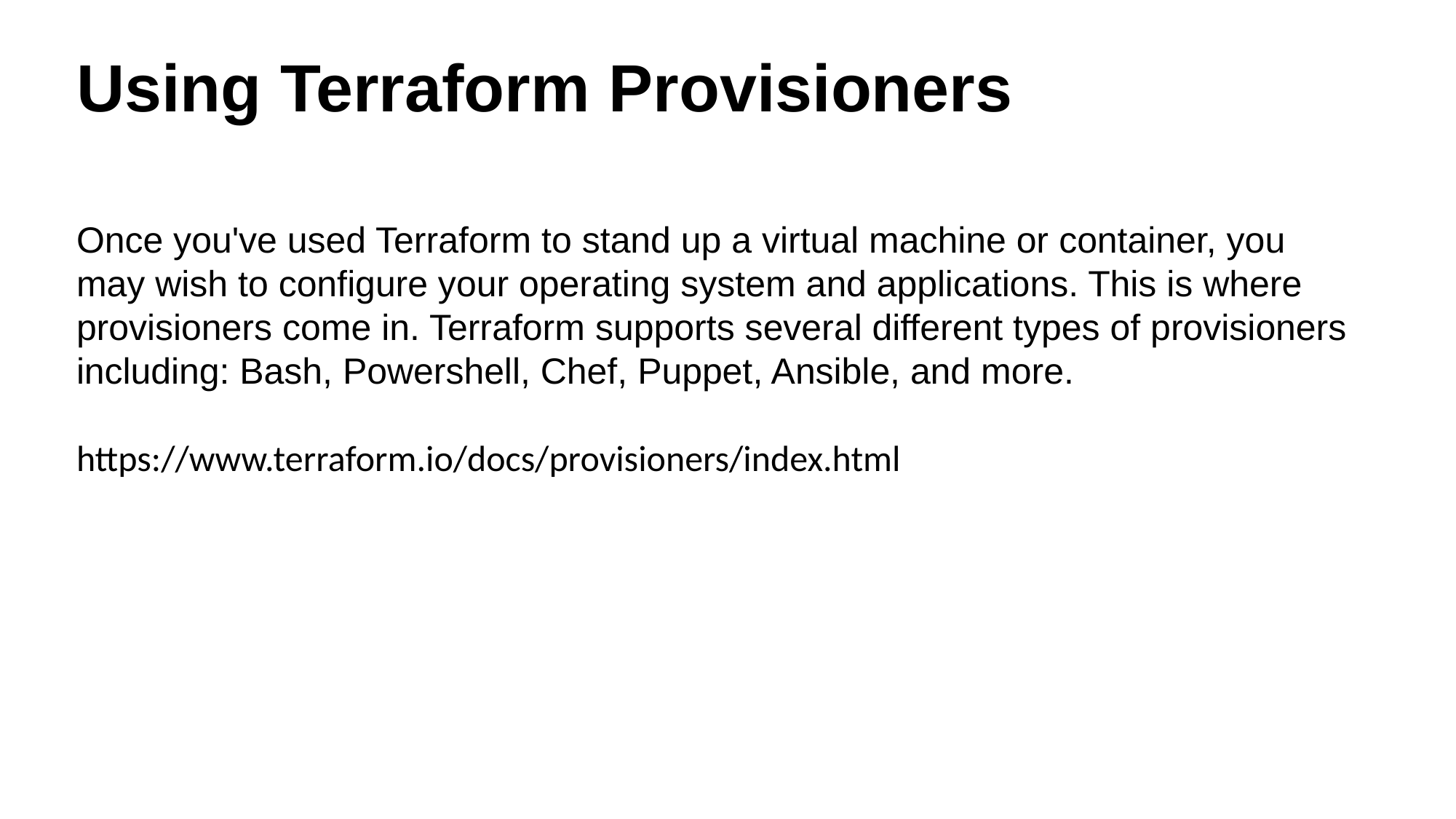

# Using Terraform Provisioners
Once you've used Terraform to stand up a virtual machine or container, you may wish to configure your operating system and applications. This is where provisioners come in. Terraform supports several different types of provisioners including: Bash, Powershell, Chef, Puppet, Ansible, and more.

https://www.terraform.io/docs/provisioners/index.html